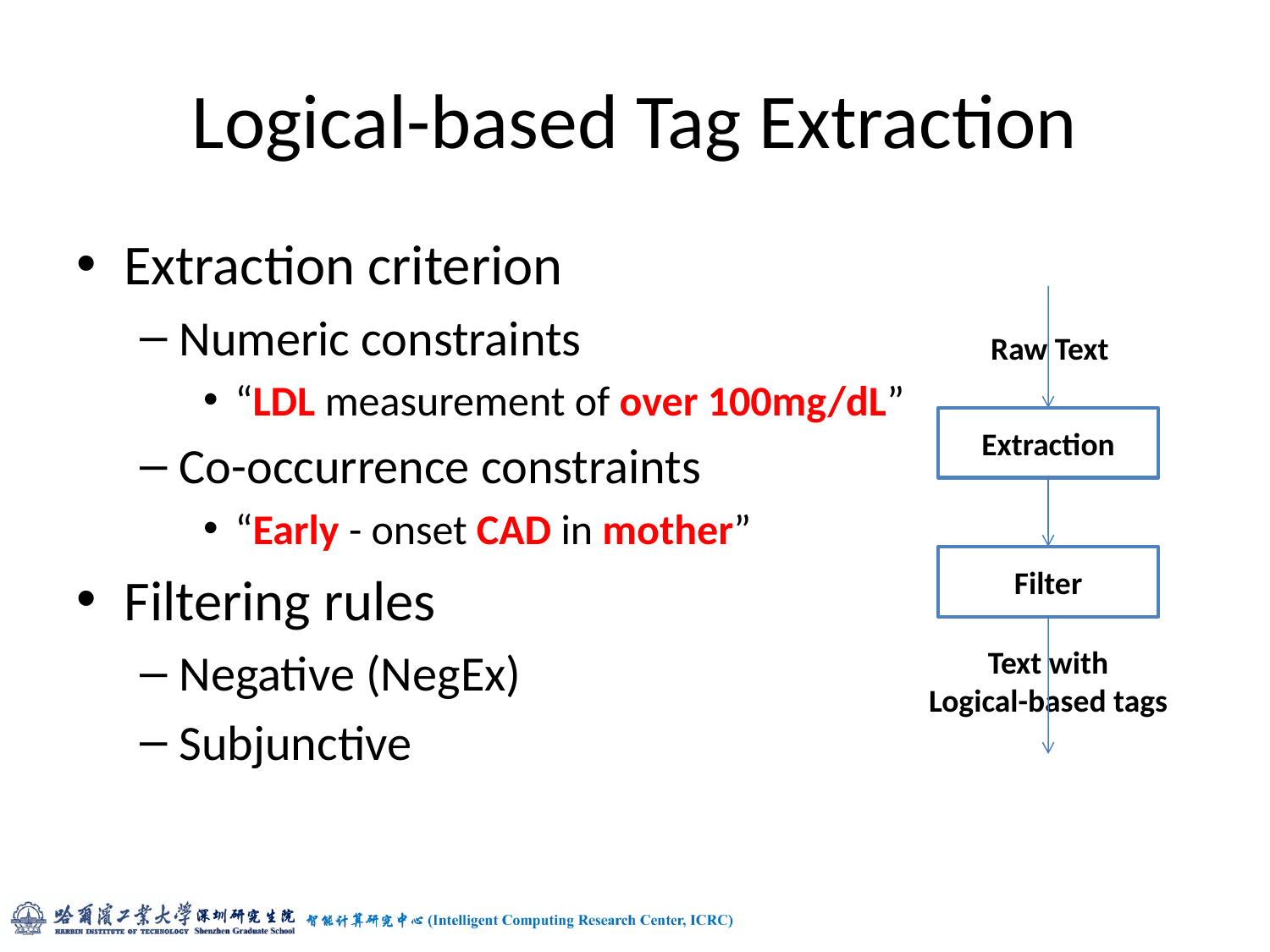

# Logical-based Tag Extraction
Extraction criterion
Numeric constraints
“LDL measurement of over 100mg/dL”
Co-occurrence constraints
“Early - onset CAD in mother”
Filtering rules
Negative (NegEx)
Subjunctive

Raw Text
Extraction
Filter
Text with
Logical-based tags